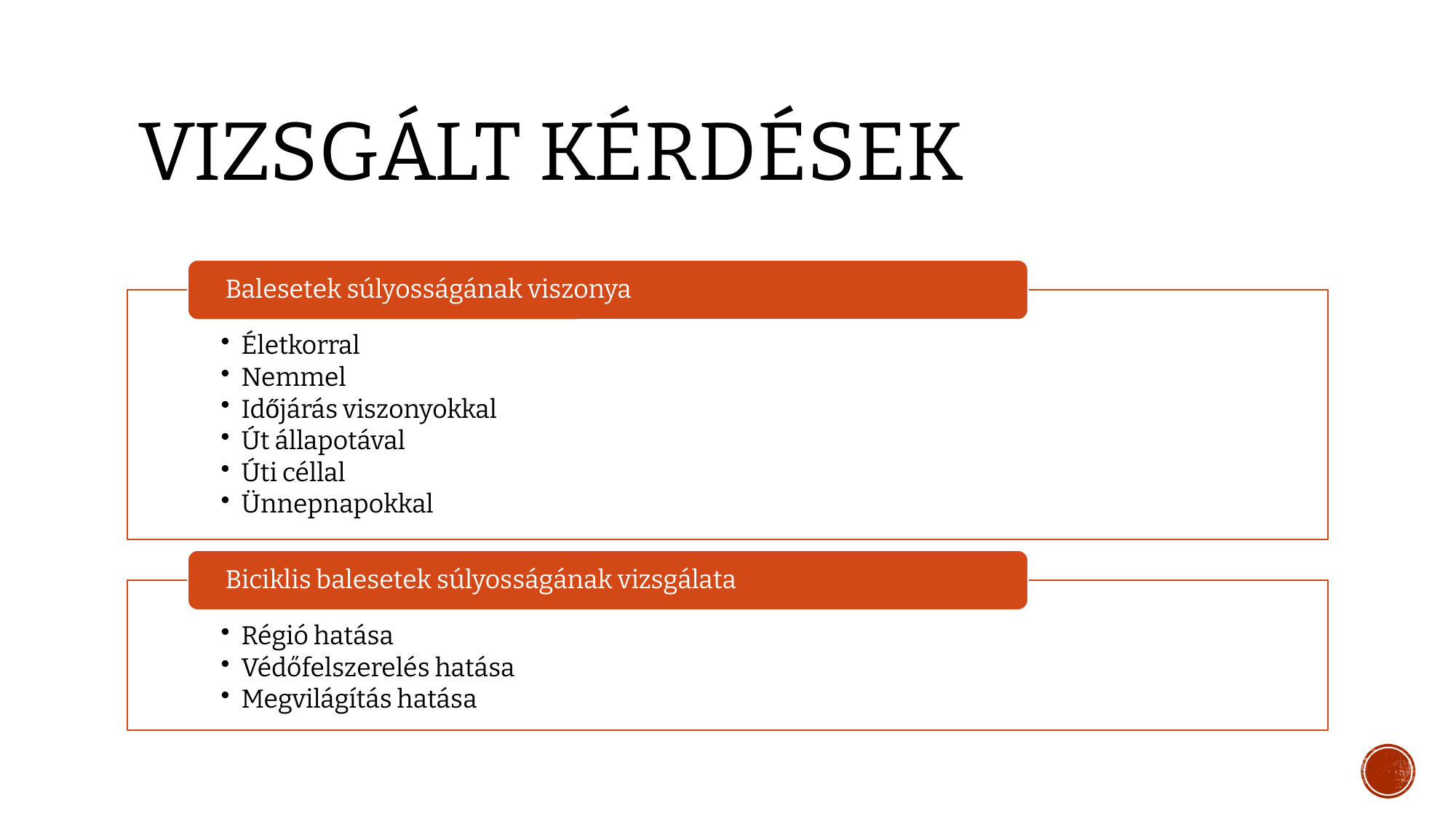

# Vizsgált kérdések
Életkorral
Nemmel
Időjárás viszonyokkal
Út állapotával
Úti céllal
Ünnepnapokkal
Balesetek súlyosságának viszonya
Régió hatása
Védőfelszerelés hatása
Megvilágítás hatása
Biciklis balesetek súlyosságának vizsgálata